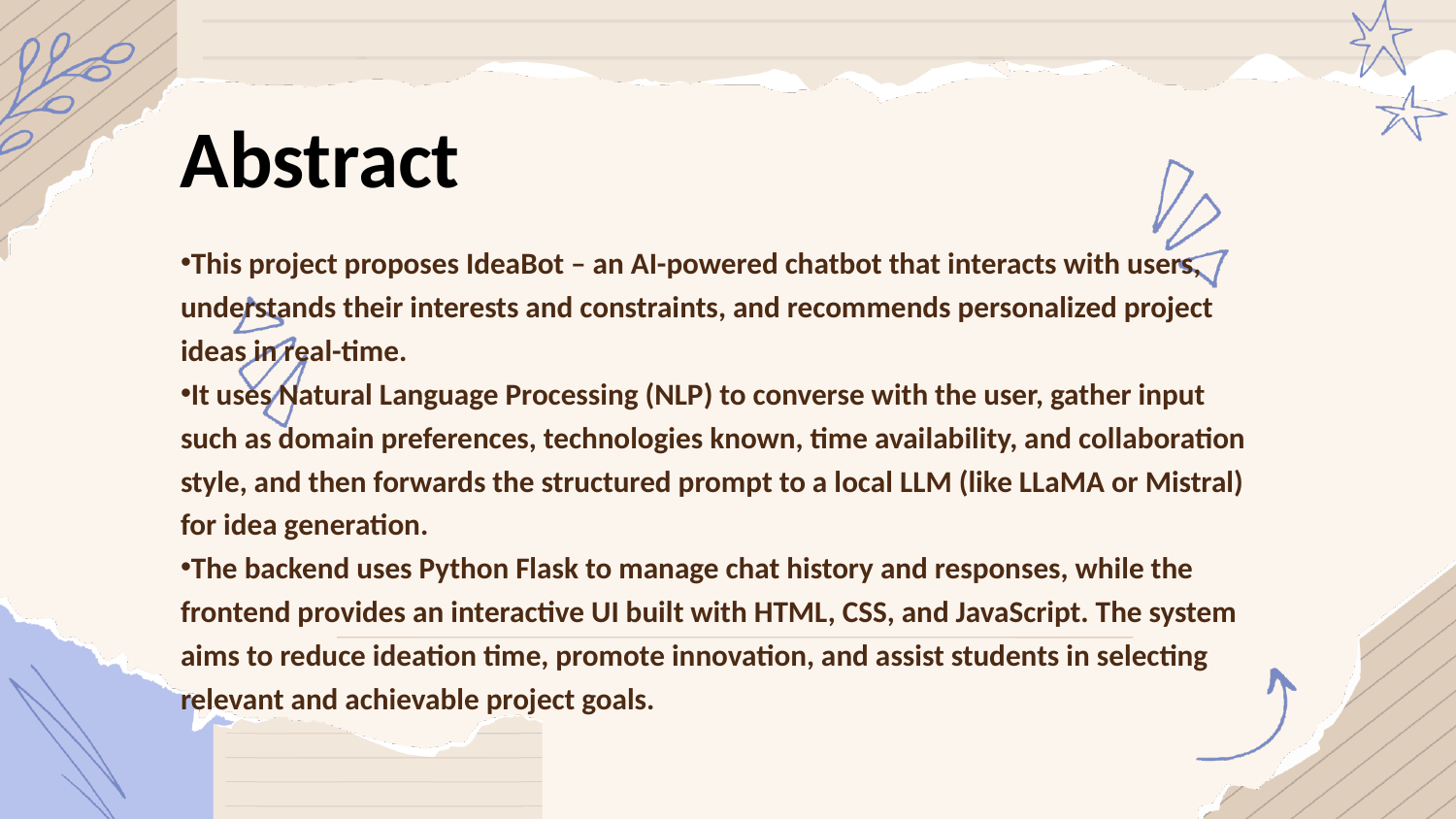

Abstract
This project proposes IdeaBot – an AI-powered chatbot that interacts with users, understands their interests and constraints, and recommends personalized project ideas in real-time.
It uses Natural Language Processing (NLP) to converse with the user, gather input such as domain preferences, technologies known, time availability, and collaboration style, and then forwards the structured prompt to a local LLM (like LLaMA or Mistral) for idea generation.
The backend uses Python Flask to manage chat history and responses, while the frontend provides an interactive UI built with HTML, CSS, and JavaScript. The system aims to reduce ideation time, promote innovation, and assist students in selecting relevant and achievable project goals.